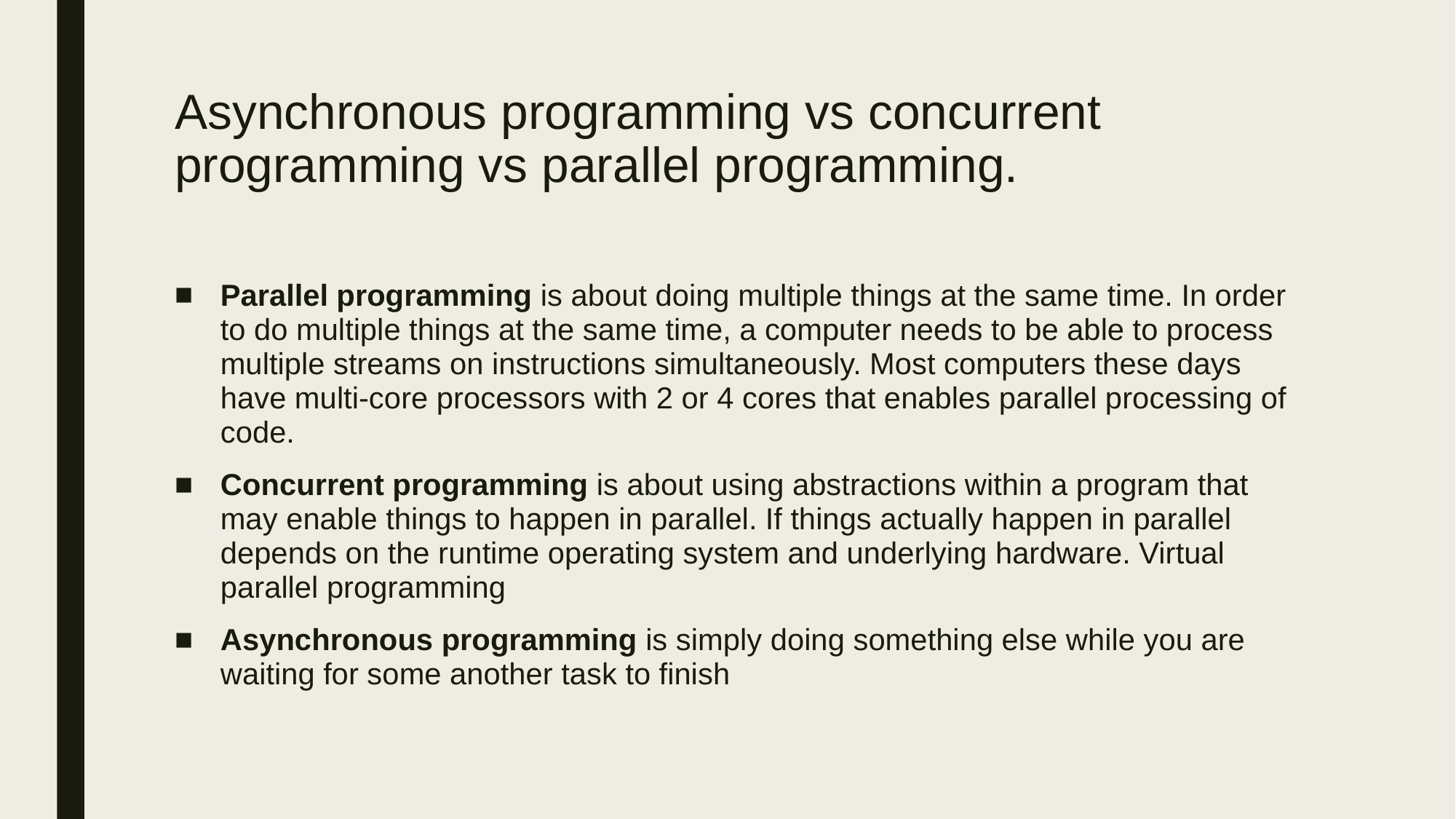

# Asynchronous programming vs concurrent programming vs parallel programming.
Parallel programming is about doing multiple things at the same time. In order to do multiple things at the same time, a computer needs to be able to process multiple streams on instructions simultaneously. Most computers these days have multi-core processors with 2 or 4 cores that enables parallel processing of code.
Concurrent programming is about using abstractions within a program that may enable things to happen in parallel. If things actually happen in parallel depends on the runtime operating system and underlying hardware. Virtual parallel programming
Asynchronous programming is simply doing something else while you are waiting for some another task to finish